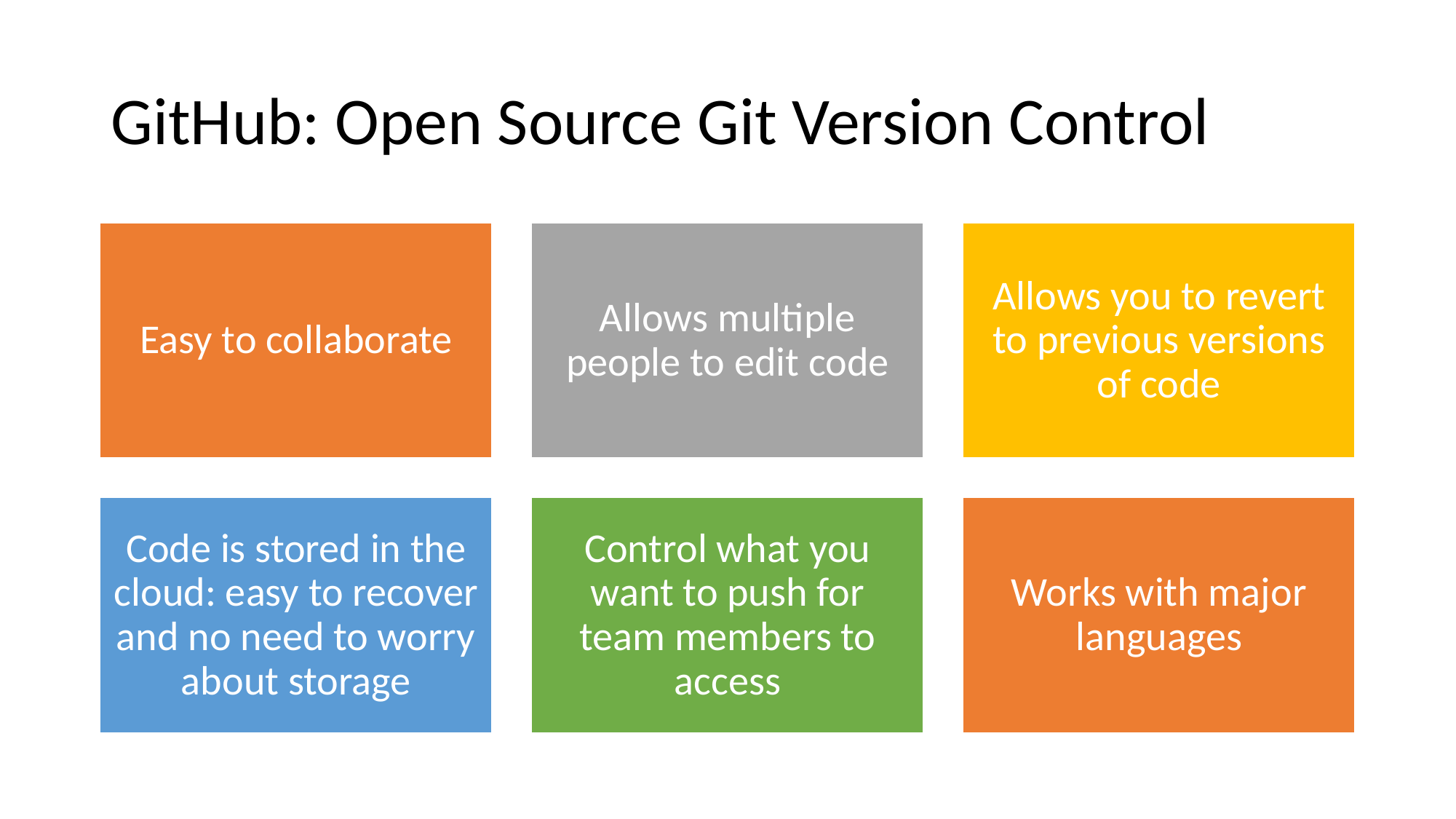

# GitHub: Open Source Git Version Control
Easy to collaborate
Allows multiple people to edit code
Allows you to revert to previous versions of code
Code is stored in the cloud: easy to recover and no need to worry about storage
Control what you want to push for team members to access
Works with major languages